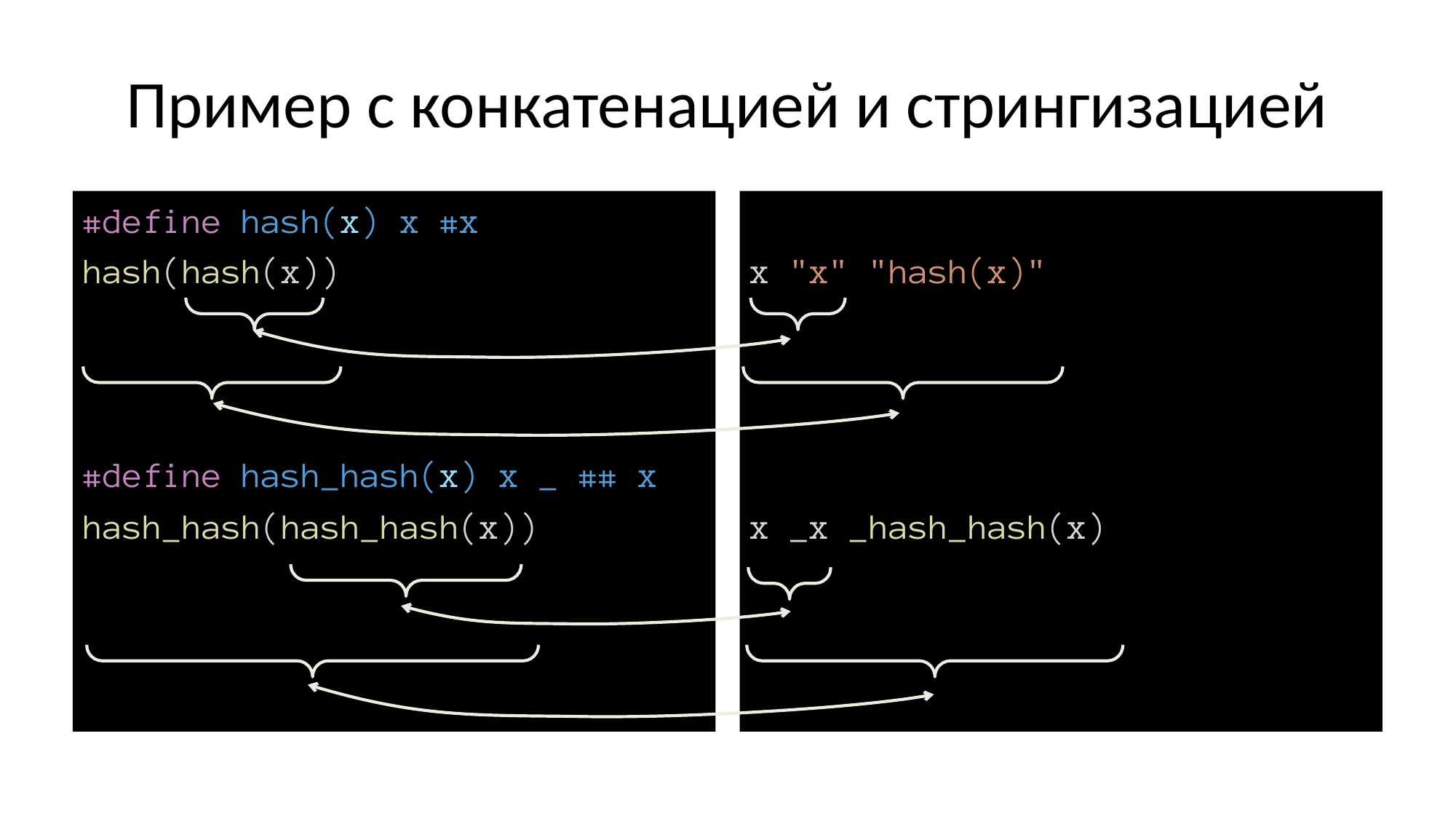

# Пример с конкатенацией и стрингизацией
#define hash(x) x #x
hash(hash(x))

#define hash_hash(x) x _ ## x
hash_hash(hash_hash(x))

x "x" "hash(x)"

x _x _hash_hash(x)